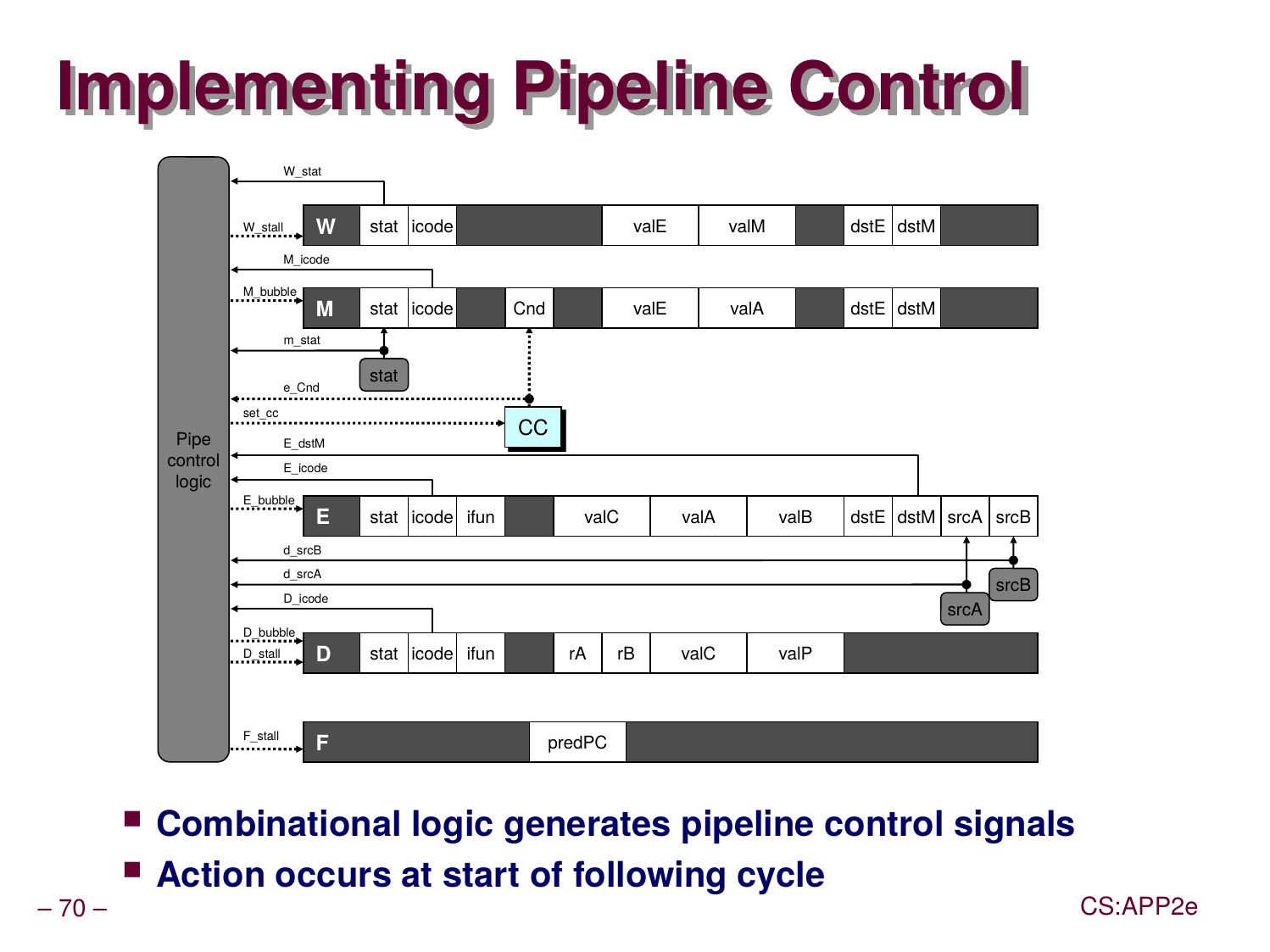

# Implementing Pipeline Control
Pipe
control
logic
W_stat

W
stat
icode
valE
valM
dstE
dstM
W_stall

M_icode

M_bubble

M
stat
icode
Cnd
valE
valA
dstE
dstM

m_stat

stat
e_Cnd

set_cc
CC
E_dstM
E_icode

E_bubble
E
stat
icode
ifun
valC
valA
valB
dstE
dstM
srcA
srcB

d_srcB

d_srcA
srcB

D_icode
srcA

D_bubble
D
stat
icode
ifun
rA
rB
valC
valP
D_stall

F_stall
F
predPC

Combinational logic generates pipeline control signals
Action occurs at start of following cycle